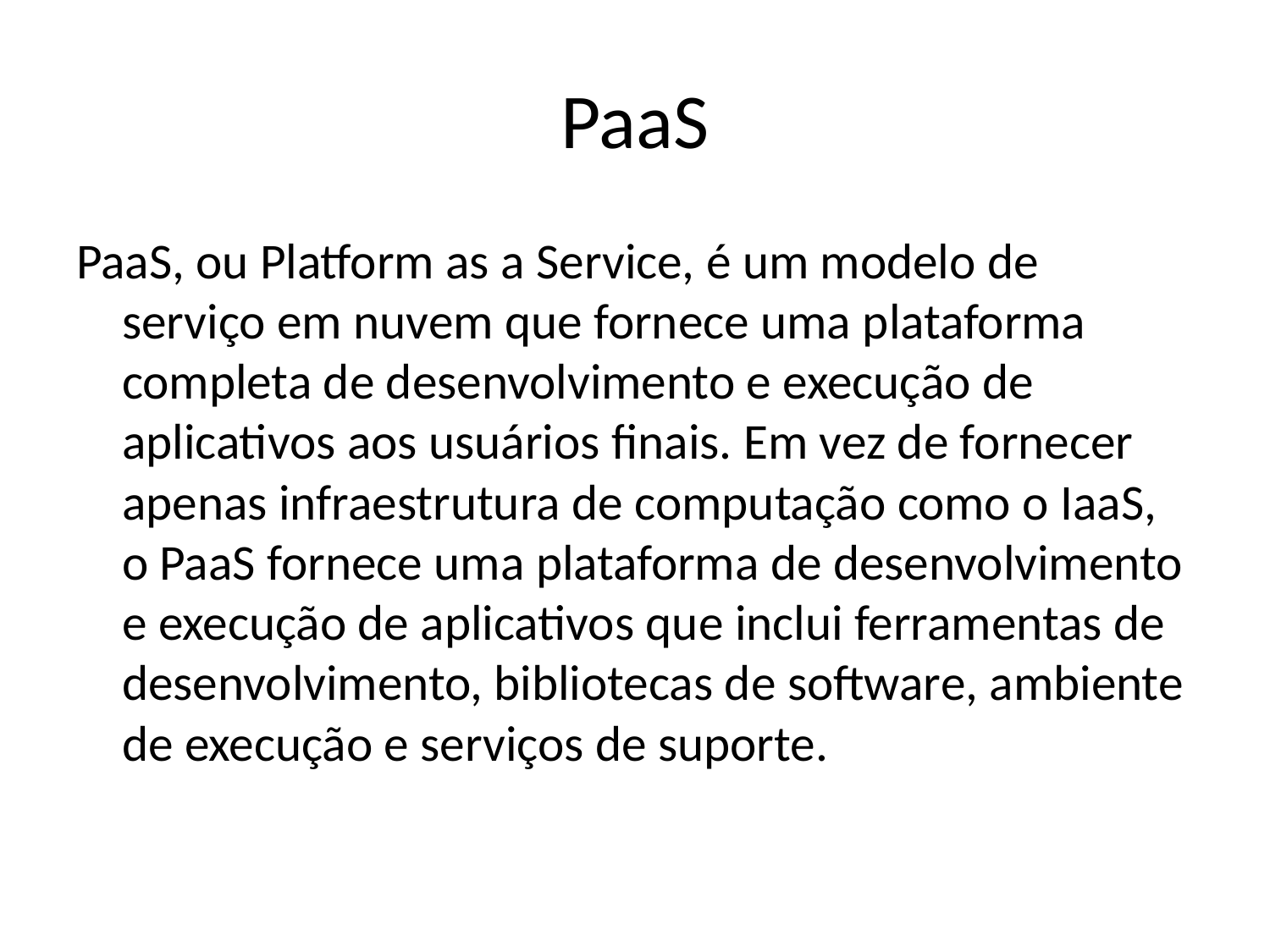

# PaaS
PaaS, ou Platform as a Service, é um modelo de serviço em nuvem que fornece uma plataforma completa de desenvolvimento e execução de aplicativos aos usuários finais. Em vez de fornecer apenas infraestrutura de computação como o IaaS, o PaaS fornece uma plataforma de desenvolvimento e execução de aplicativos que inclui ferramentas de desenvolvimento, bibliotecas de software, ambiente de execução e serviços de suporte.